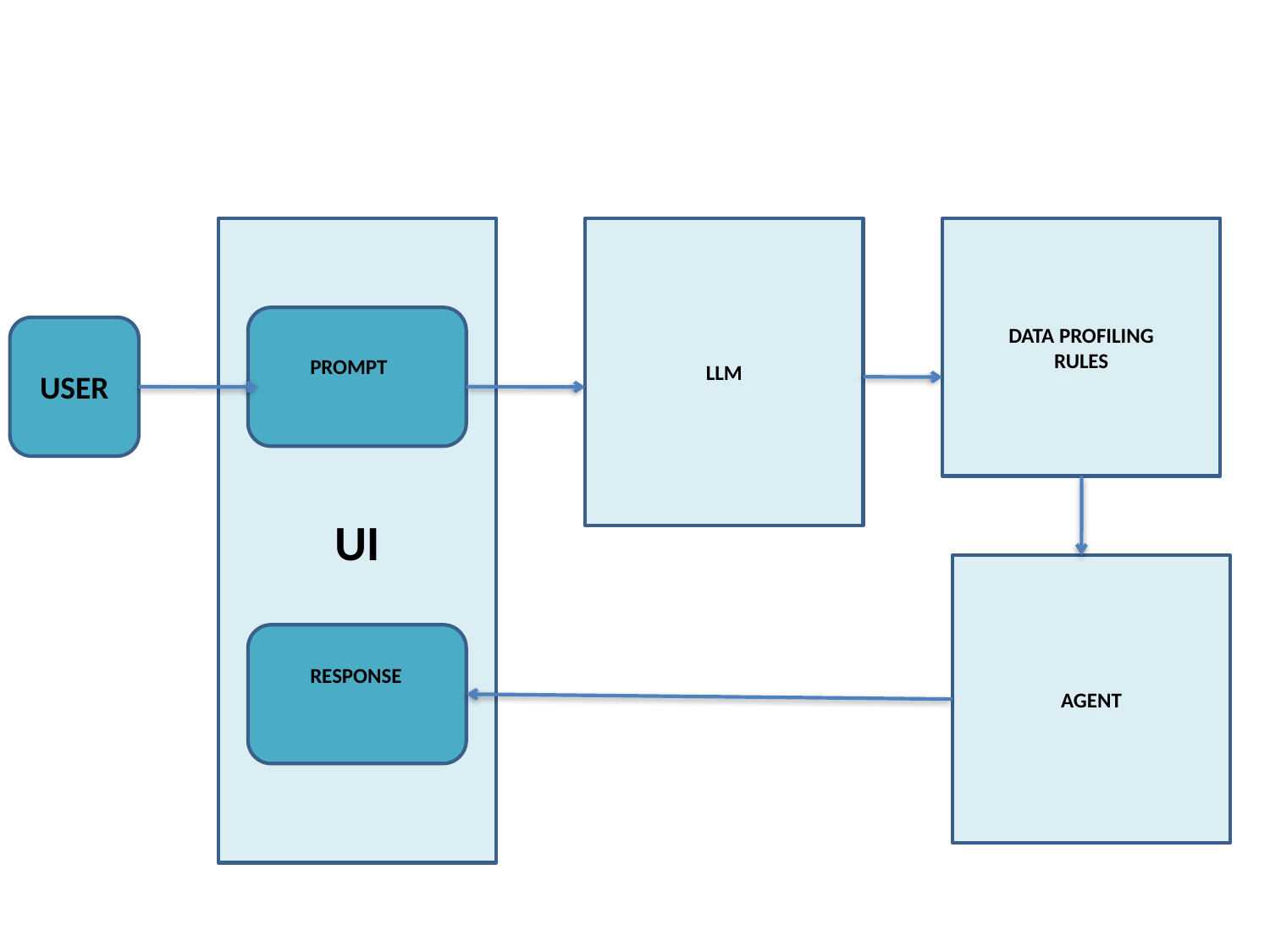

UI
LLM
DATA PROFILING
RULES
#

USER
PROMPT

AGENT

RESPONSE